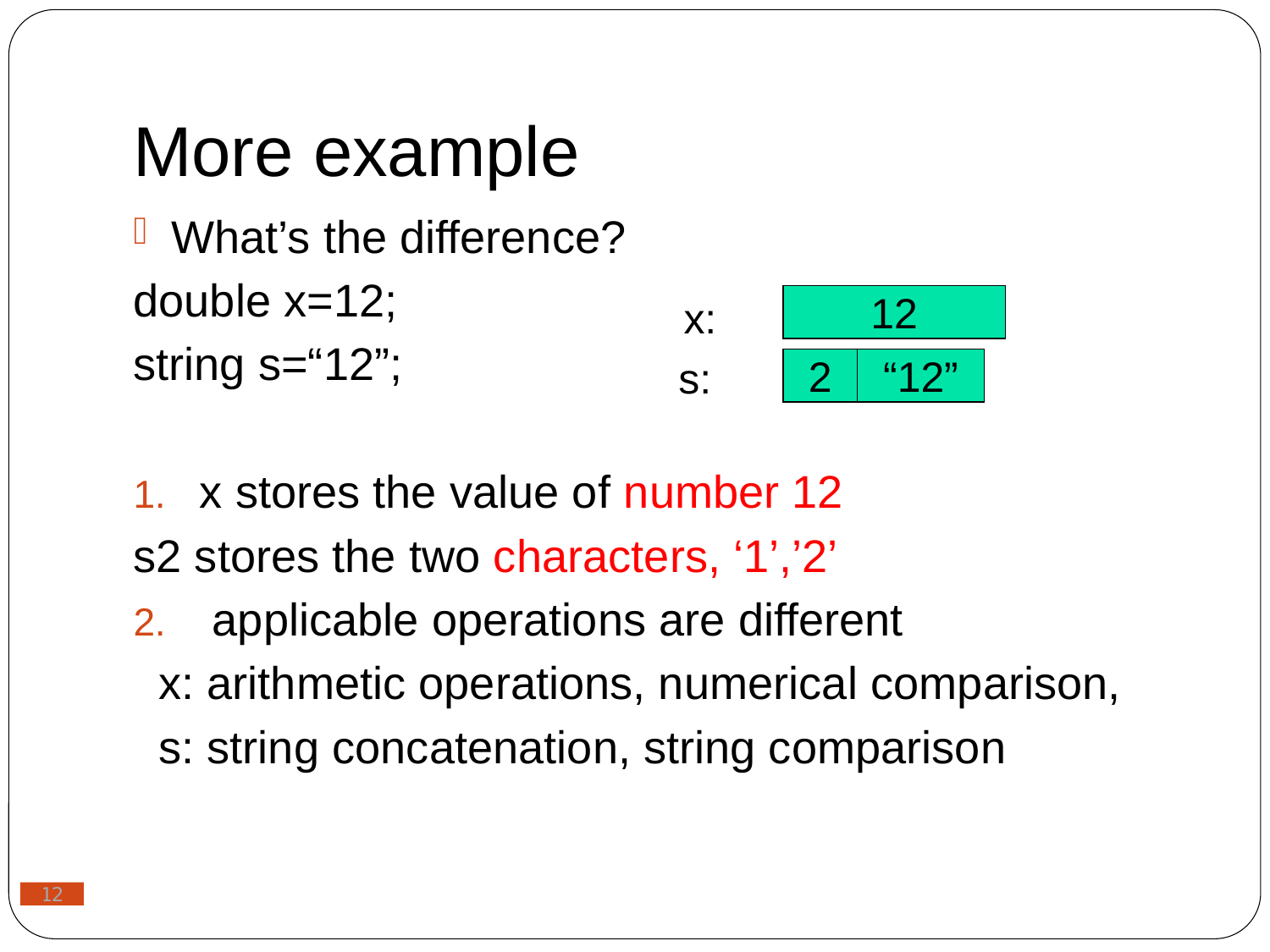

# More example
What’s the difference?
double x=12;
string s=“12”;

x stores the value of number 12
s2 stores the two characters, ‘1’,’2’
 applicable operations are different
  x: arithmetic operations, numerical comparison,
  s: string concatenation, string comparison
12

x:
s:
2

“12”

12